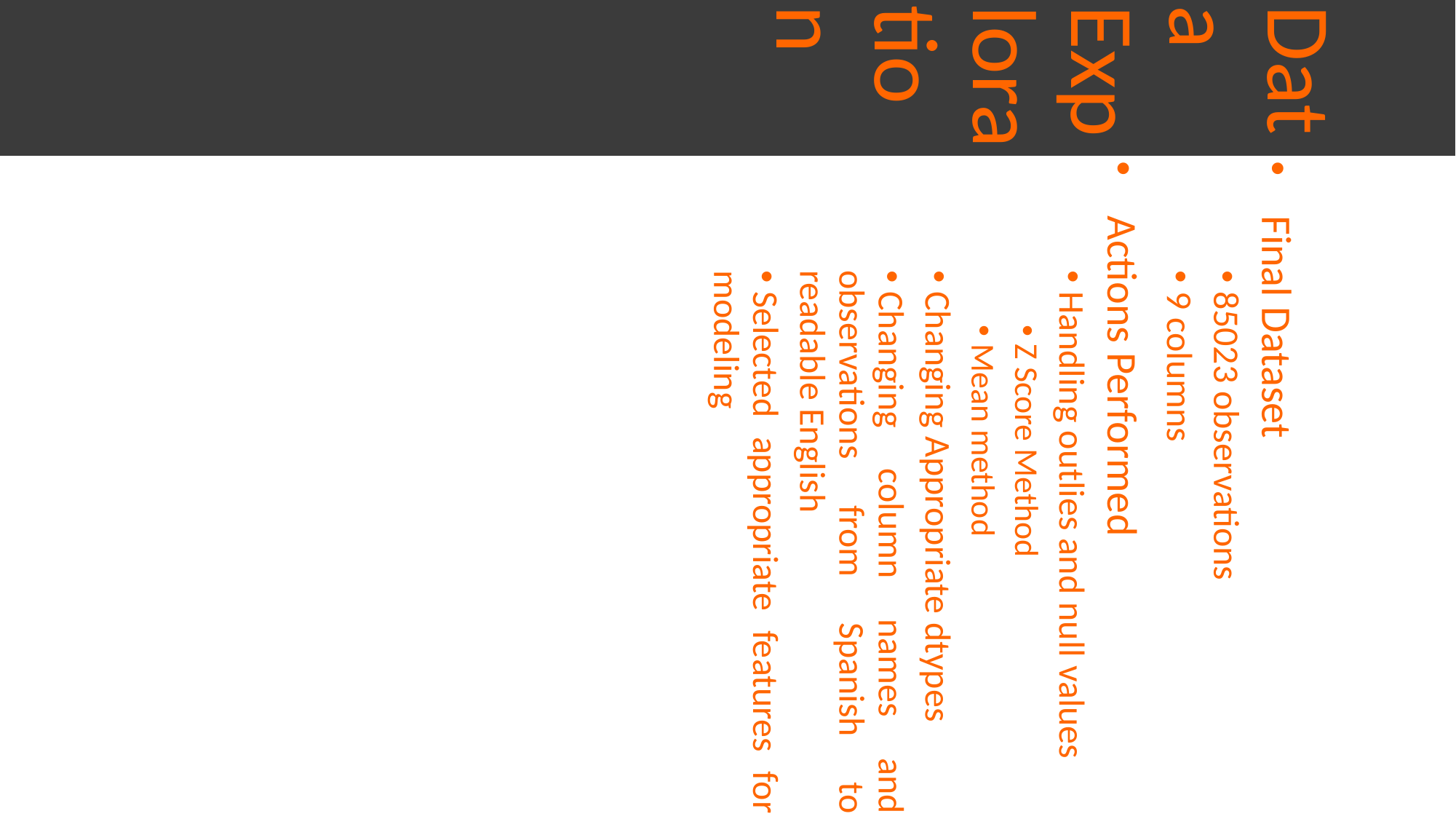

# Data Exploration

Final Dataset
 85023 observations
 9 columns
Actions Performed
 Handling outlies and null values
 Z Score Method
 Mean method
 Changing Appropriate dtypes
 Changing column names and observations from Spanish to readable English
 Selected appropriate features for modeling